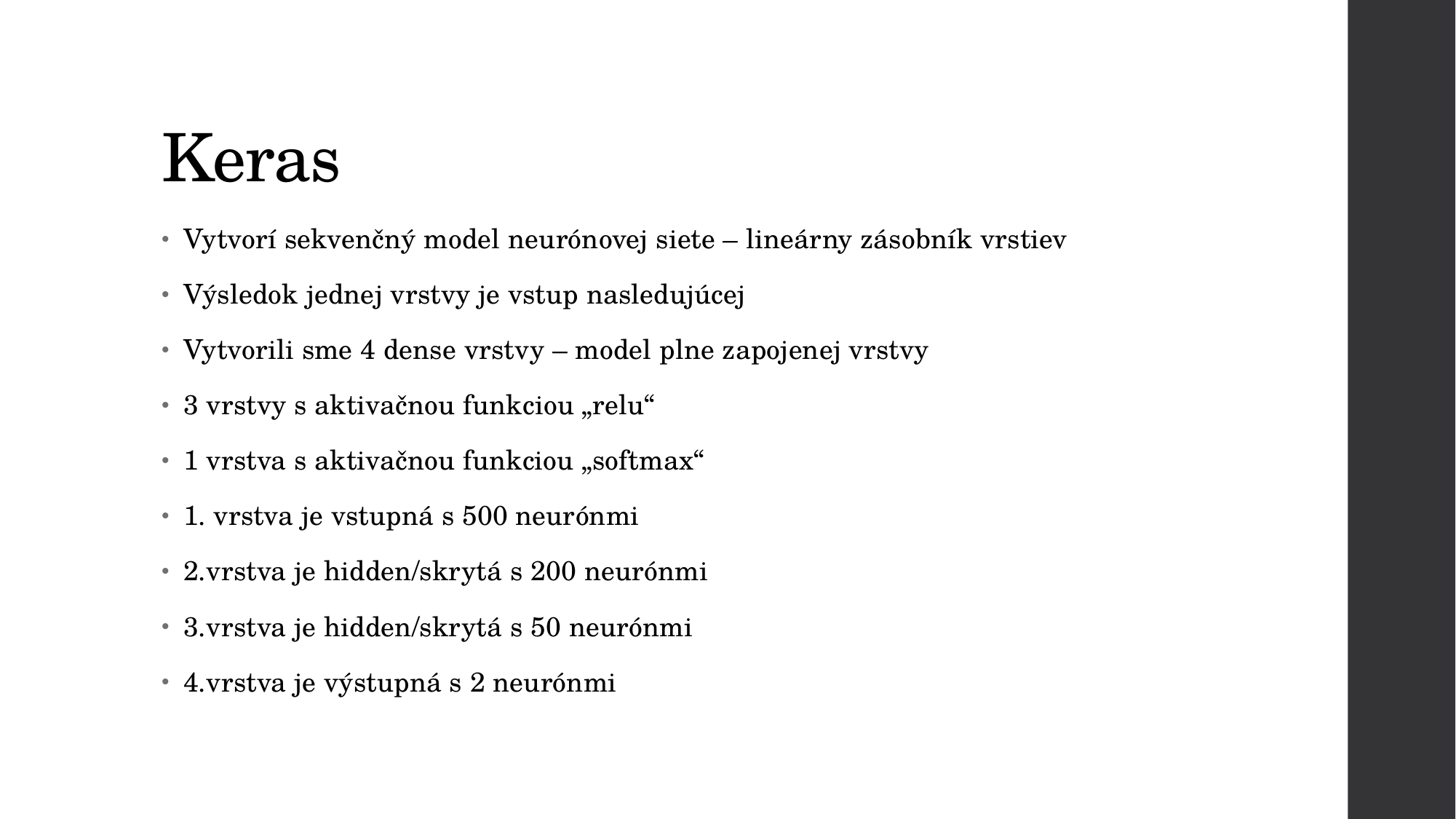

# Keras
Vytvorí sekvenčný model neurónovej siete – lineárny zásobník vrstiev
Výsledok jednej vrstvy je vstup nasledujúcej
Vytvorili sme 4 dense vrstvy – model plne zapojenej vrstvy
3 vrstvy s aktivačnou funkciou „relu“
1 vrstva s aktivačnou funkciou „softmax“
1. vrstva je vstupná s 500 neurónmi
2.vrstva je hidden/skrytá s 200 neurónmi
3.vrstva je hidden/skrytá s 50 neurónmi
4.vrstva je výstupná s 2 neurónmi